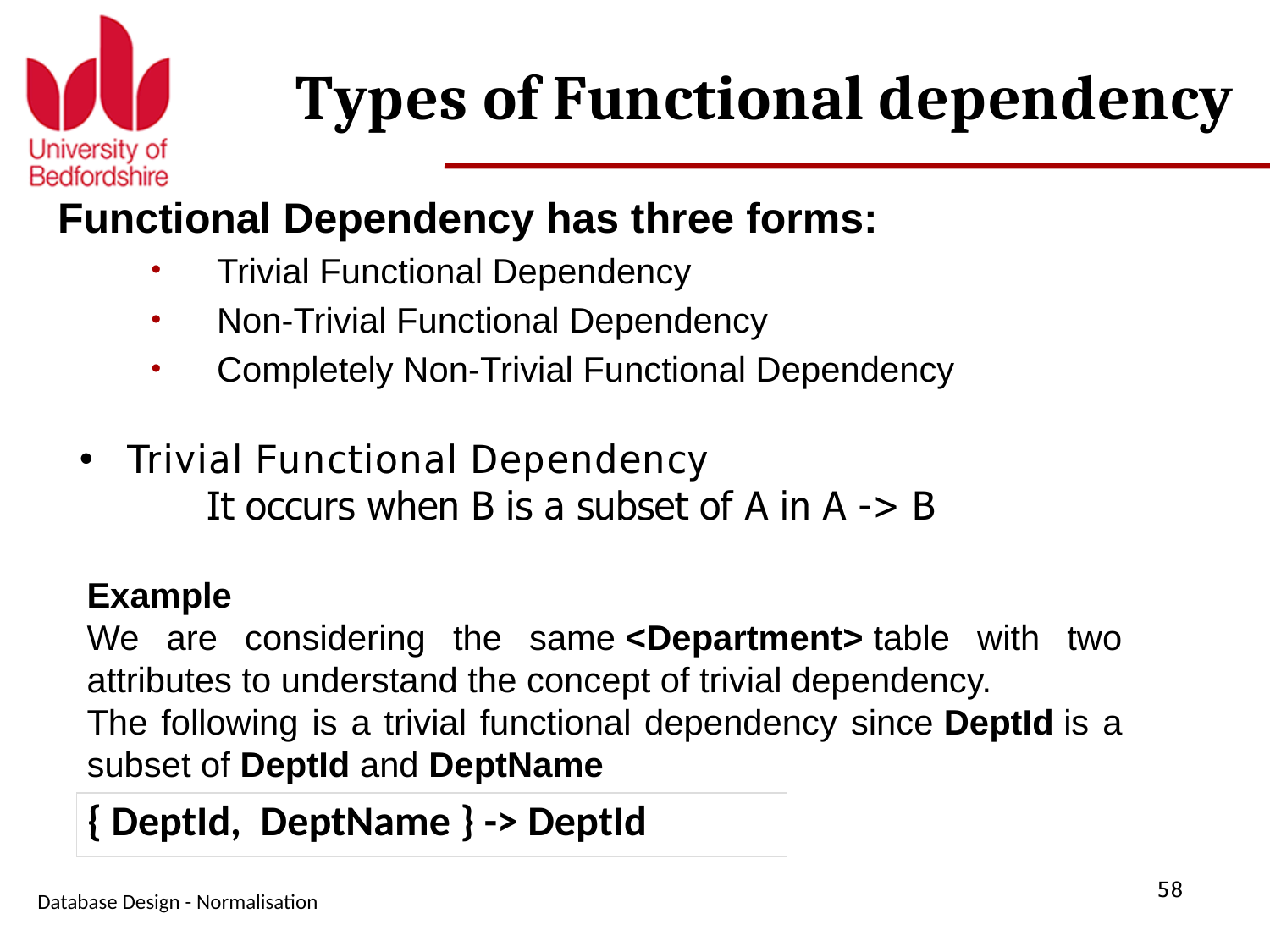

# Types of Functional dependency
Functional Dependency has three forms:
Trivial Functional Dependency
Non-Trivial Functional Dependency
Completely Non-Trivial Functional Dependency

Trivial Functional Dependency
	It occurs when B is a subset of A in A -> B
Example
We are considering the same <Department> table with two attributes to understand the concept of trivial dependency.
The following is a trivial functional dependency since DeptId is a subset of DeptId and DeptName
| { DeptId,  DeptName } -> DeptId |
| --- |
Database Design - Normalisation